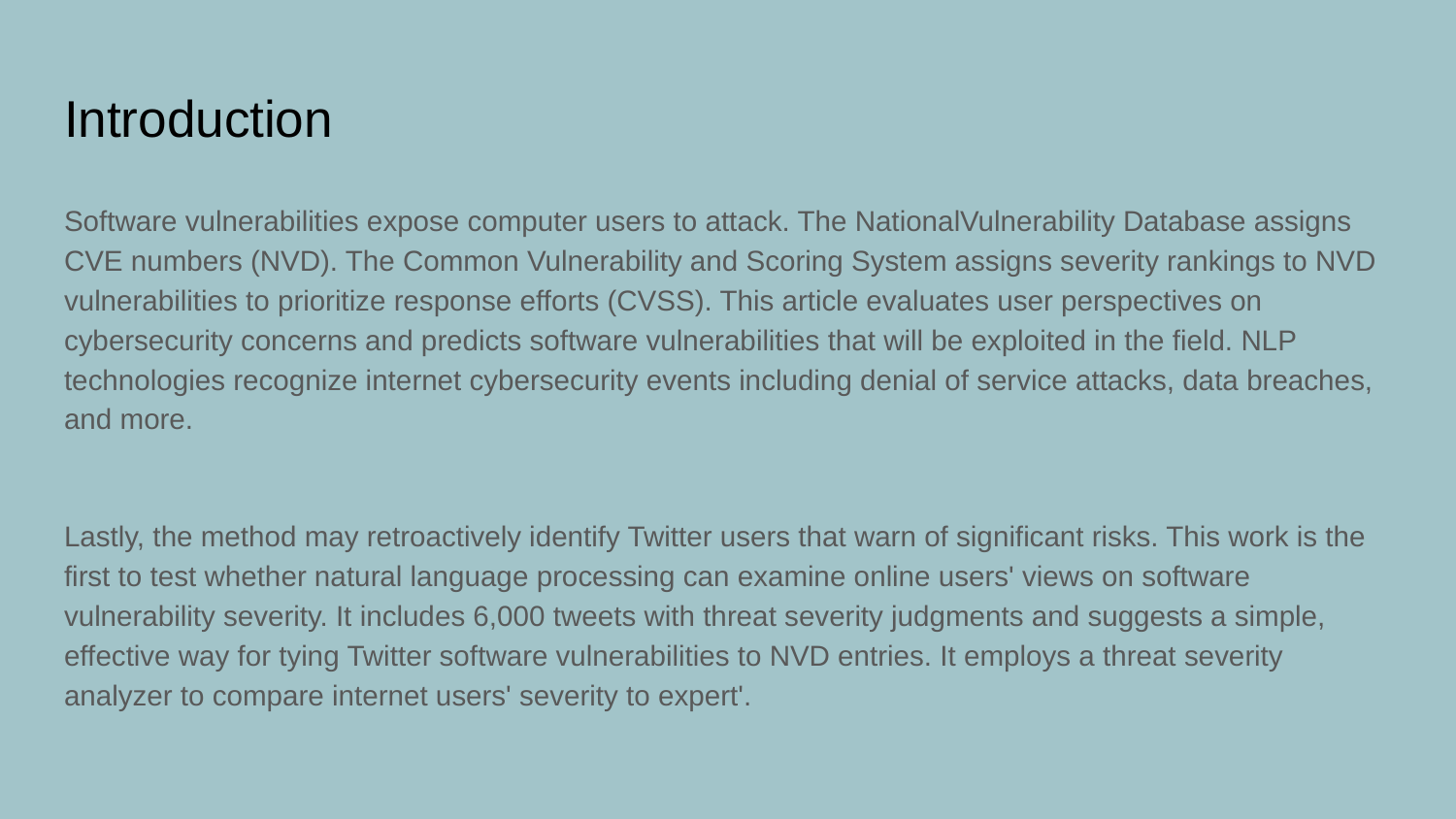

# Introduction
Software vulnerabilities expose computer users to attack. The NationalVulnerability Database assigns CVE numbers (NVD). The Common Vulnerability and Scoring System assigns severity rankings to NVD vulnerabilities to prioritize response efforts (CVSS). This article evaluates user perspectives on cybersecurity concerns and predicts software vulnerabilities that will be exploited in the field. NLP technologies recognize internet cybersecurity events including denial of service attacks, data breaches, and more.

Lastly, the method may retroactively identify Twitter users that warn of significant risks. This work is the first to test whether natural language processing can examine online users' views on software vulnerability severity. It includes 6,000 tweets with threat severity judgments and suggests a simple, effective way for tying Twitter software vulnerabilities to NVD entries. It employs a threat severity analyzer to compare internet users' severity to expert'.